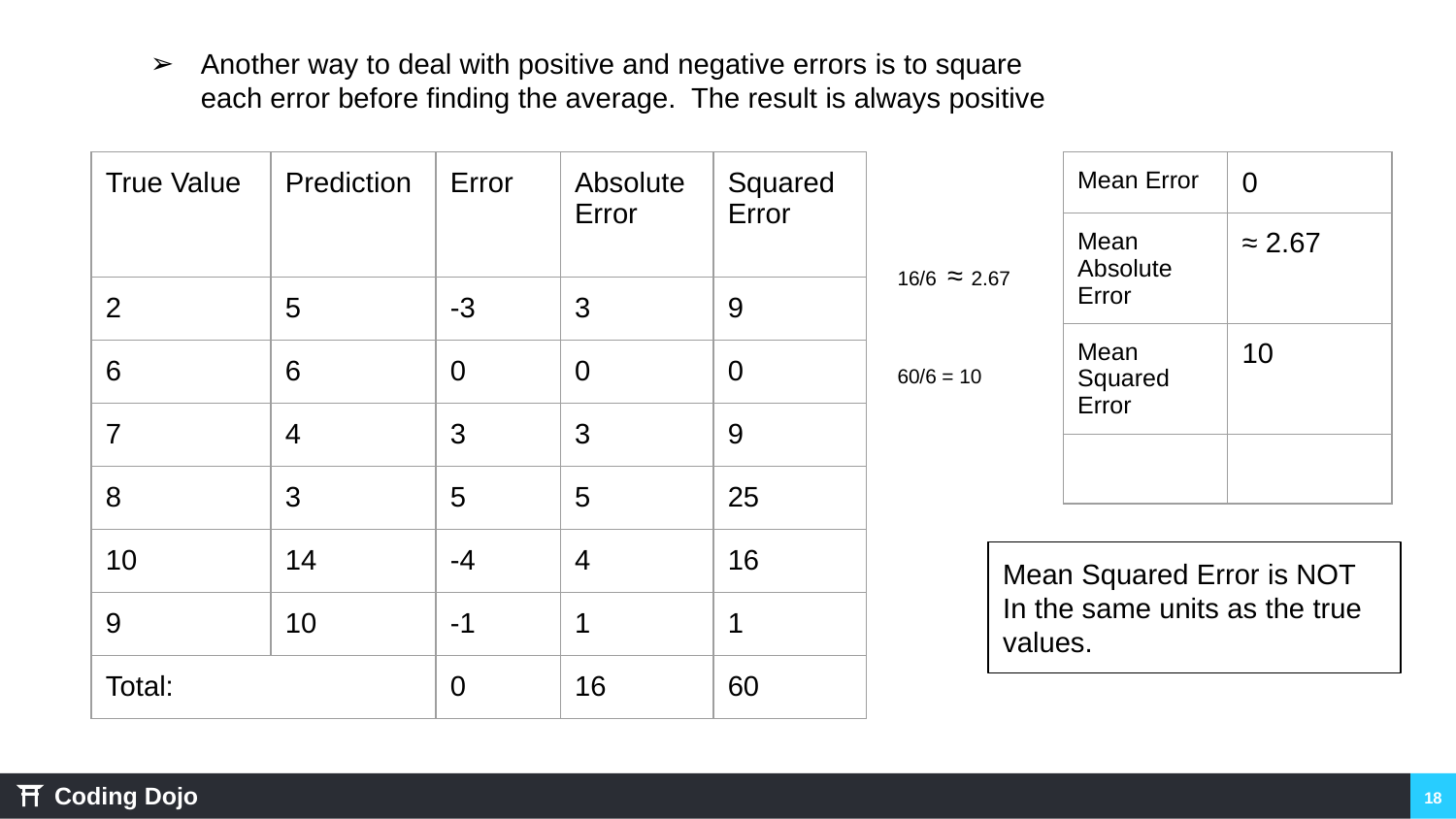

Another way to deal with positive and negative errors is to square each error before finding the average.  The result is always positive

| True Value | Prediction | Error | Absolute Error | Squared Error |
| --- | --- | --- | --- | --- |
| 2 | 5 | -3 | 3 | 9 |
| 6 | 6 | 0 | 0 | 0 |
| 7 | 4 | 3 | 3 | 9 |
| 8 | 3 | 5 | 5 | 25 |
| 10 | 14 | -4 | 4 | 16 |
| 9 | 10 | -1 | 1 | 1 |
| Total: |  | 0 | 16 | 60 |
| Mean Error | 0 |
| --- | --- |
| Mean Absolute Error | ≈ 2.67 |
| Mean Squared Error | 10 |
|  |  |
16/6  ≈ 2.67

60/6 = 10

Mean Squared Error is NOT
In the same units as the true values.